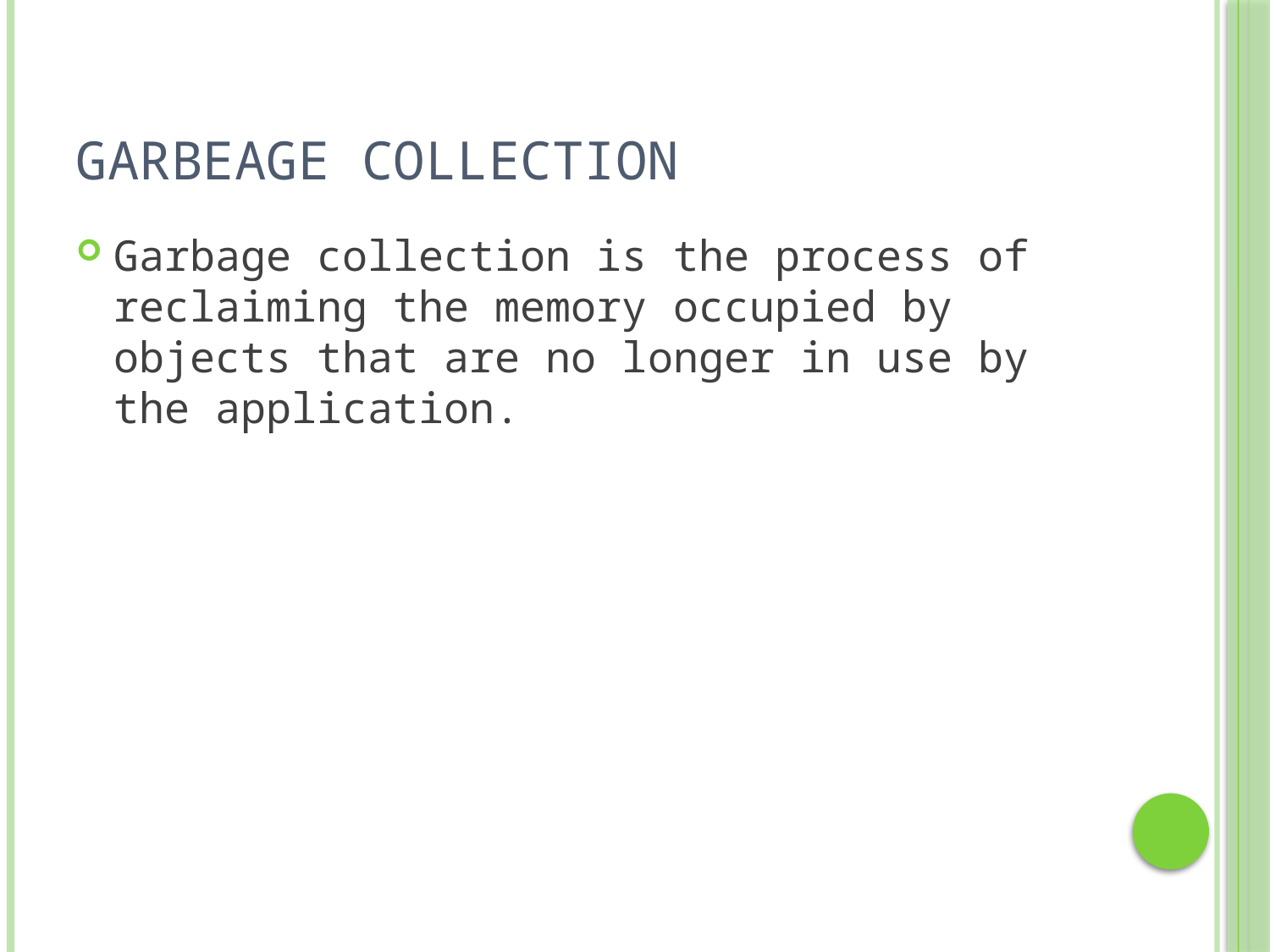

# Garbeage Collection
Garbage collection is the process of reclaiming the memory occupied by objects that are no longer in use by the application.